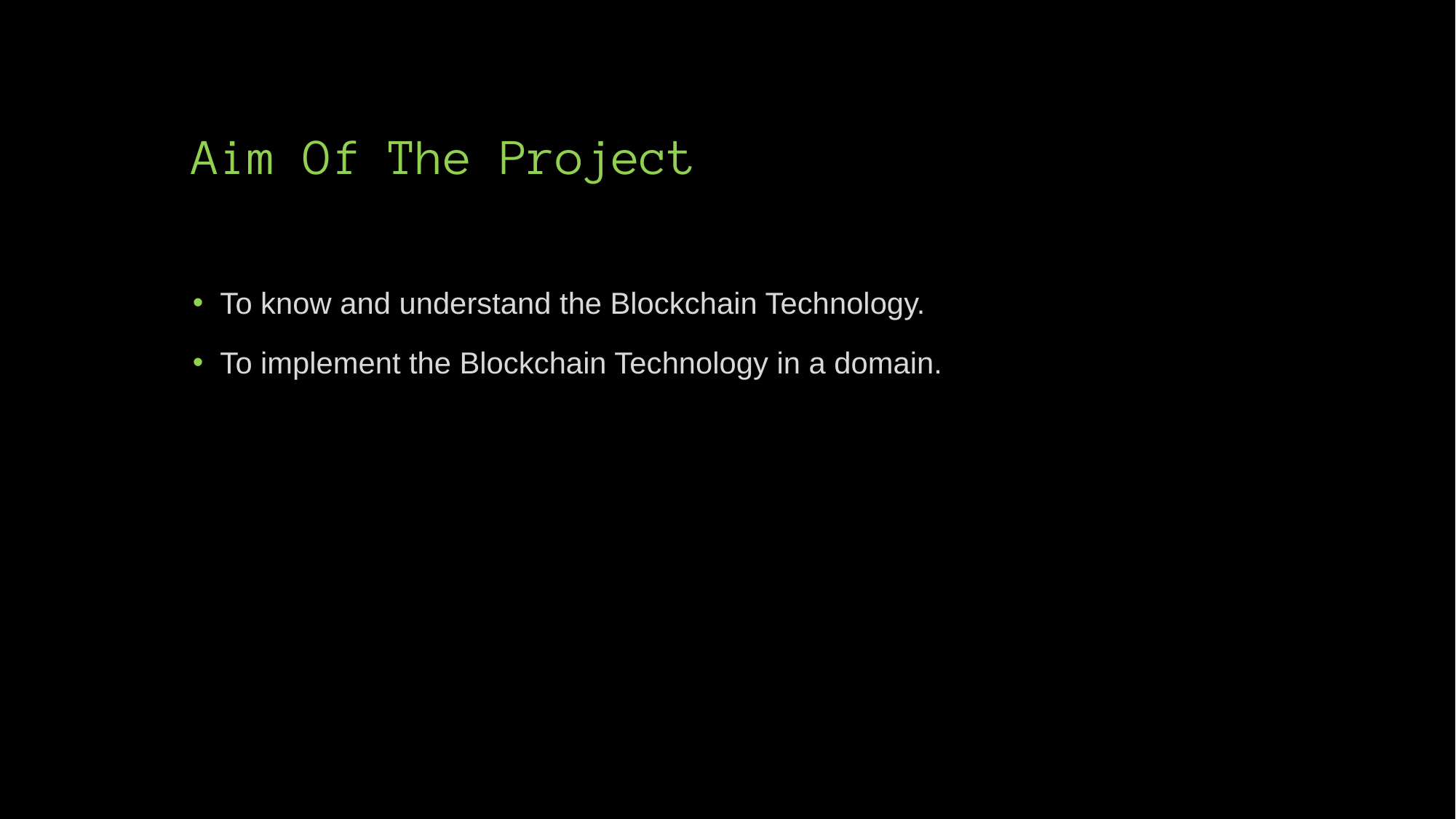

# Aim Of The Project

To know and understand the Blockchain Technology.
To implement the Blockchain Technology in a domain.